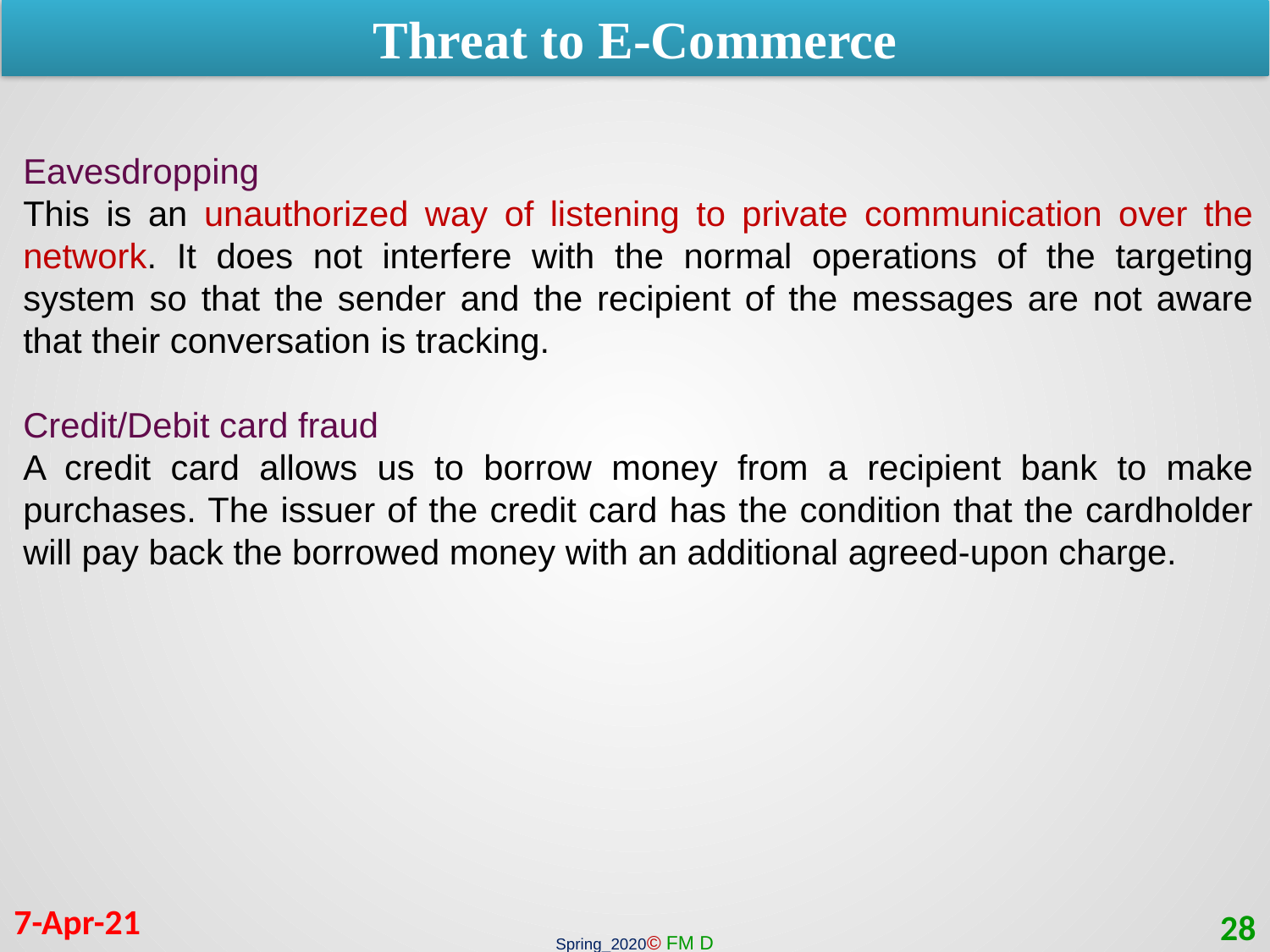

Threat to E-Commerce

Eavesdropping
This is an unauthorized way of listening to private communication over the network. It does not interfere with the normal operations of the targeting system so that the sender and the recipient of the messages are not aware that their conversation is tracking.

Credit/Debit card fraud
A credit card allows us to borrow money from a recipient bank to make purchases. The issuer of the credit card has the condition that the cardholder will pay back the borrowed money with an additional agreed-upon charge.
7-Apr-21
28